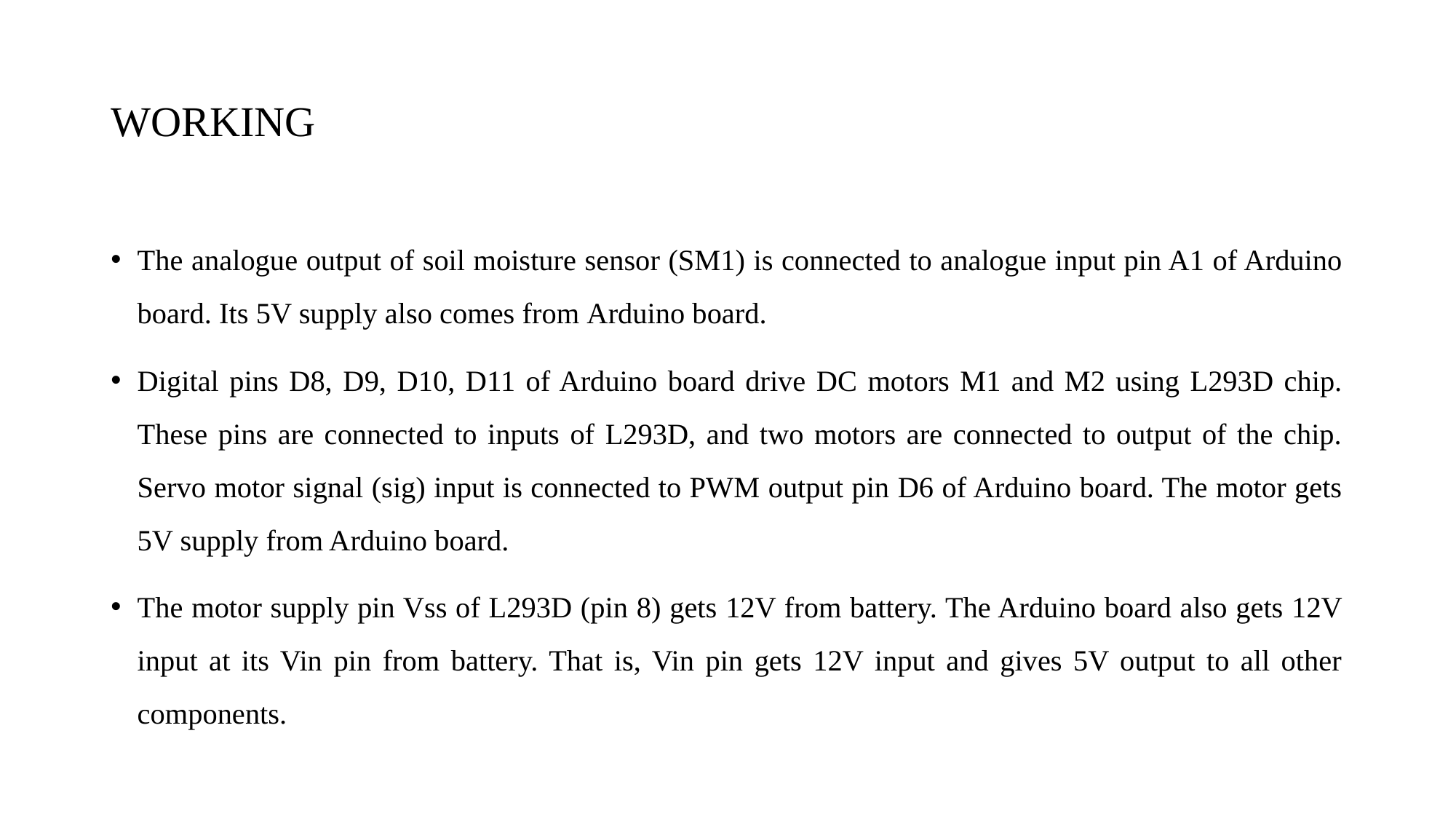

# WORKING
The analogue output of soil moisture sensor (SM1) is connected to analogue input pin A1 of Arduino board. Its 5V supply also comes from Arduino board.
Digital pins D8, D9, D10, D11 of Arduino board drive DC motors M1 and M2 using L293D chip. These pins are connected to inputs of L293D, and two motors are connected to output of the chip. Servo motor signal (sig) input is connected to PWM output pin D6 of Arduino board. The motor gets 5V supply from Arduino board.
The motor supply pin Vss of L293D (pin 8) gets 12V from battery. The Arduino board also gets 12V input at its Vin pin from battery. That is, Vin pin gets 12V input and gives 5V output to all other components.